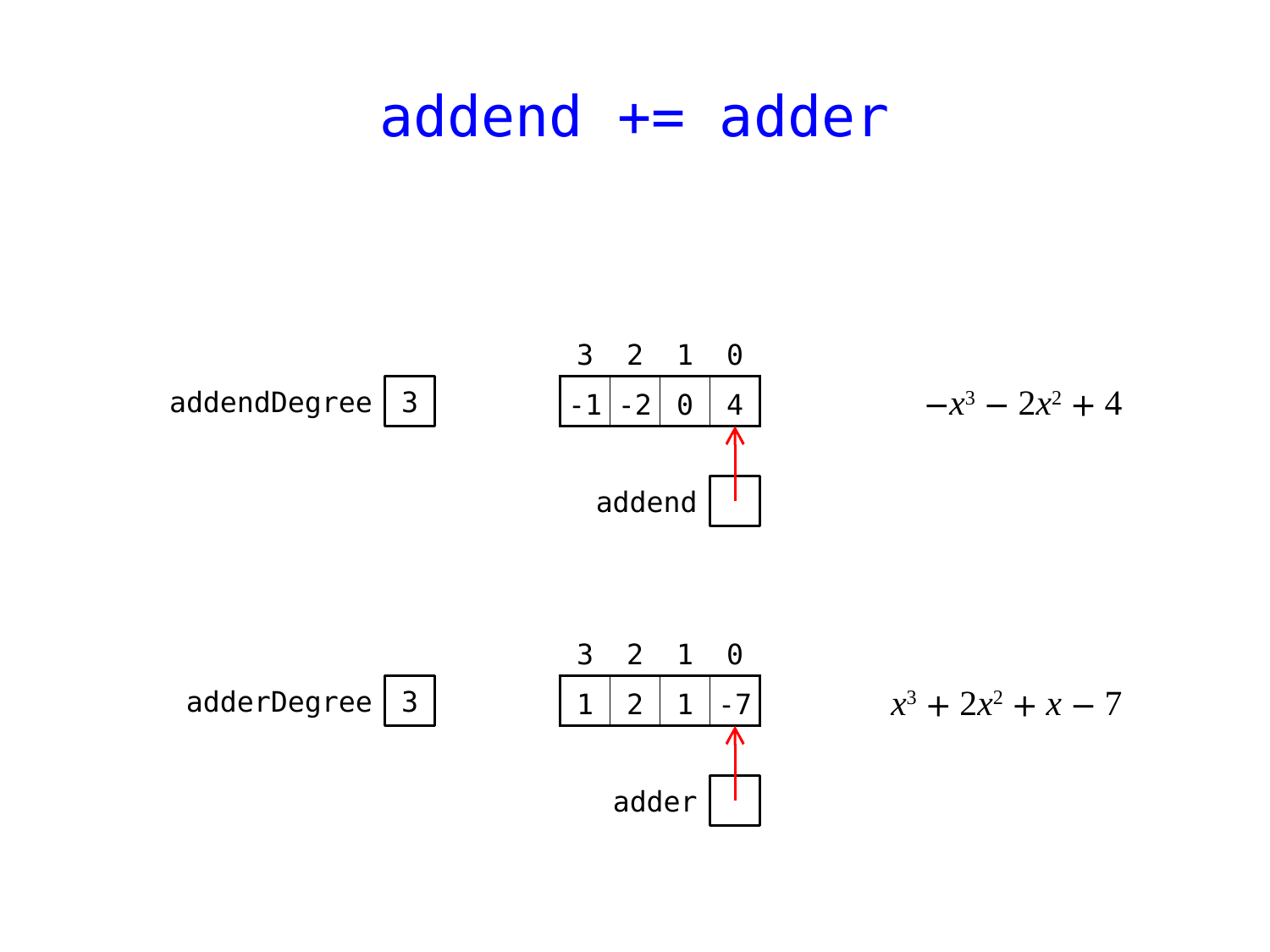

# addend += adder
| 3 | 2 | 1 | 0 |
| --- | --- | --- | --- |
| -1 | -2 | 0 | 4 |
addendDegree
3
−x3 − 2x2 + 4
addend

| 3 | 2 | 1 | 0 |
| --- | --- | --- | --- |
| 1 | 2 | 1 | -7 |
adderDegree
3
x3 + 2x2 + x − 7
adder